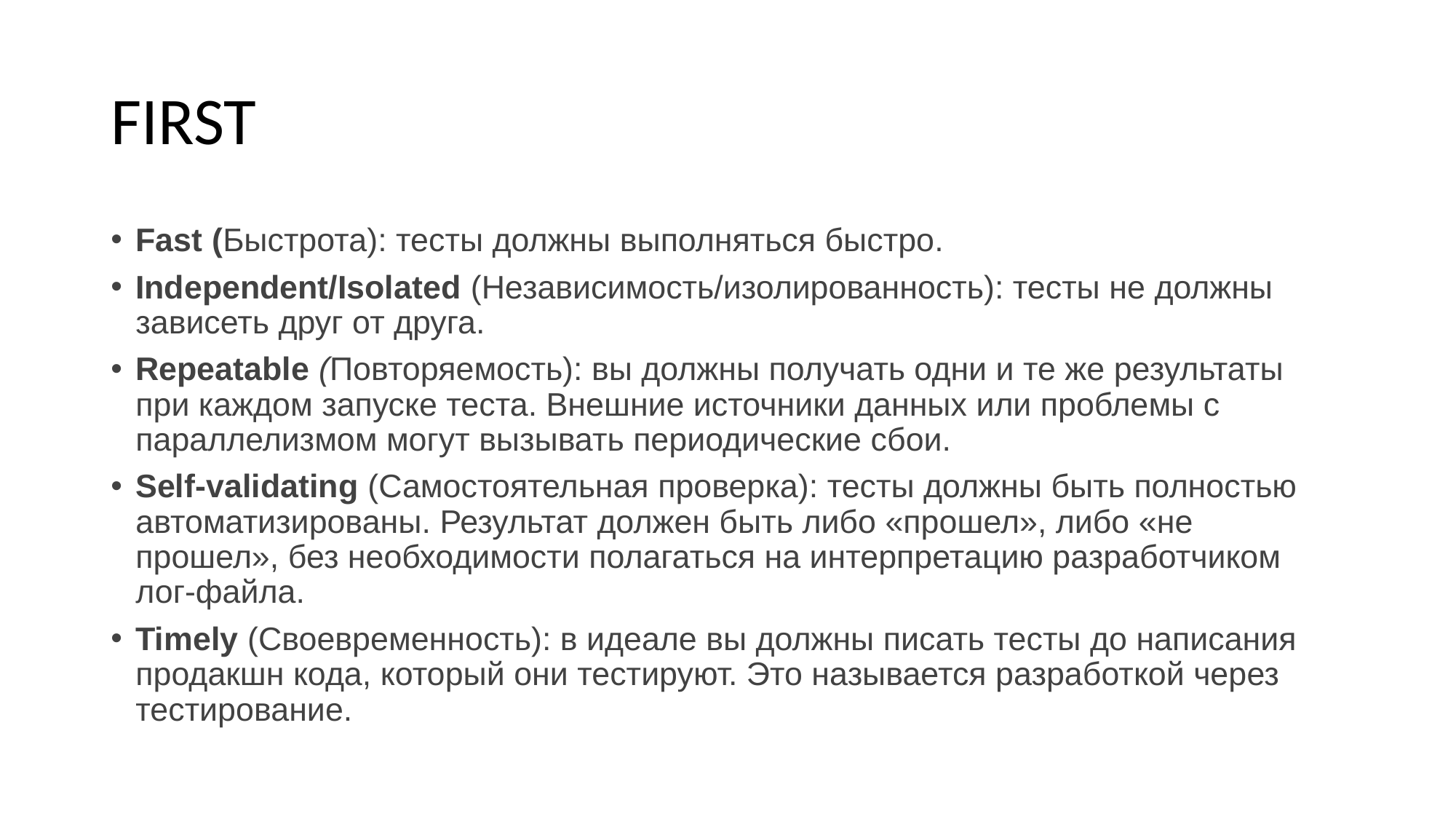

# FIRST
Fast (Быстрота): тесты должны выполняться быстро.
Independent/Isolated (Независимость/изолированность): тесты не должны зависеть друг от друга.
Repeatable (Повторяемость): вы должны получать одни и те же результаты при каждом запуске теста. Внешние источники данных или проблемы с параллелизмом могут вызывать периодические сбои.
Self-validating (Самостоятельная проверка): тесты должны быть полностью автоматизированы. Результат должен быть либо «прошел», либо «не прошел», без необходимости полагаться на интерпретацию разработчиком лог-файла.
Timely (Своевременность): в идеале вы должны писать тесты до написания продакшн кода, который они тестируют. Это называется разработкой через тестирование.